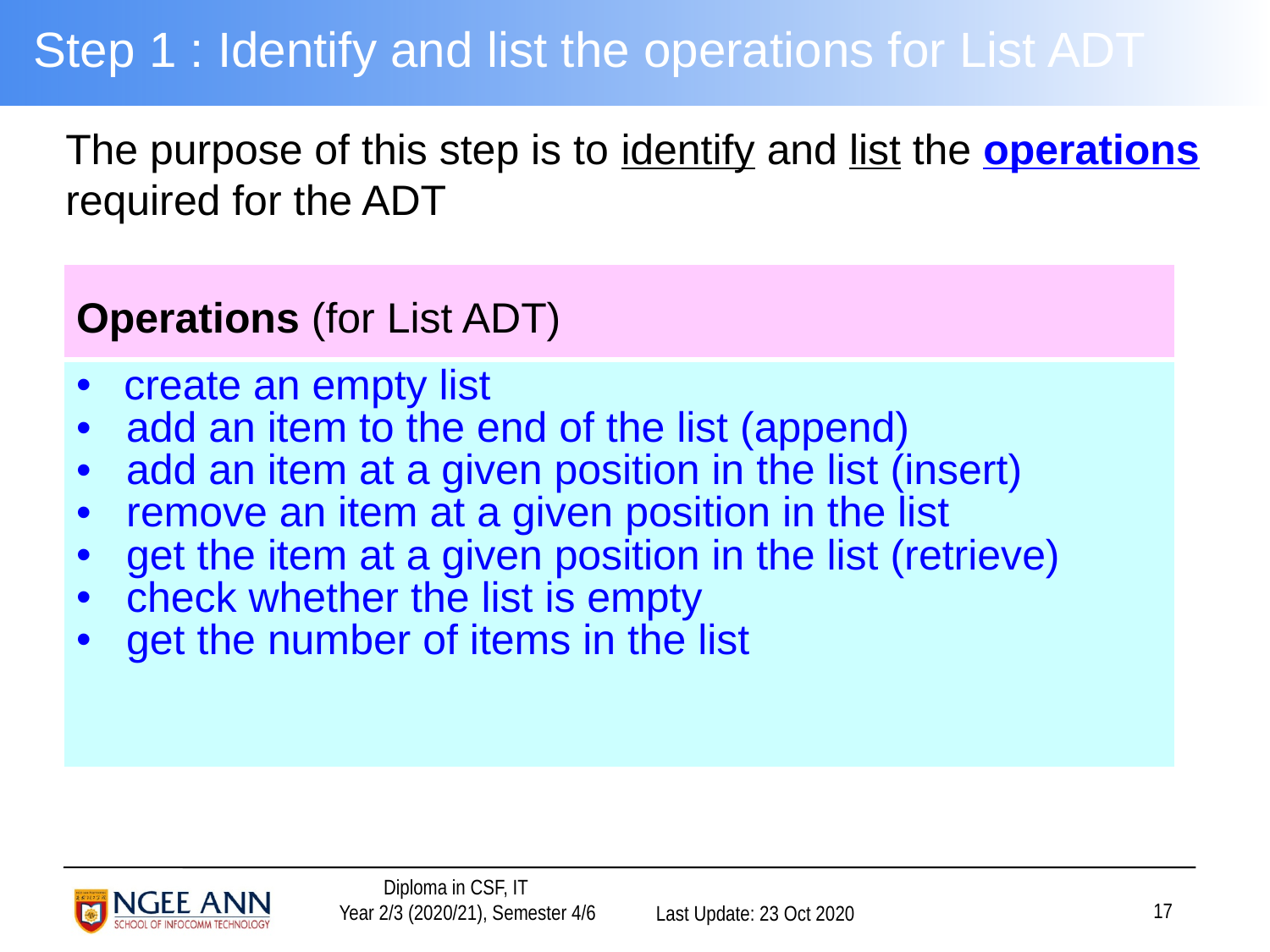

# Step 1 : Identify and list the operations for List ADT
The purpose of this step is to identify and list the operations required for the ADT
| Operations (for List ADT) |
| --- |
| create an empty list add an item to the end of the list (append) add an item at a given position in the list (insert) remove an item at a given position in the list get the item at a given position in the list (retrieve) check whether the list is empty get the number of items in the list |